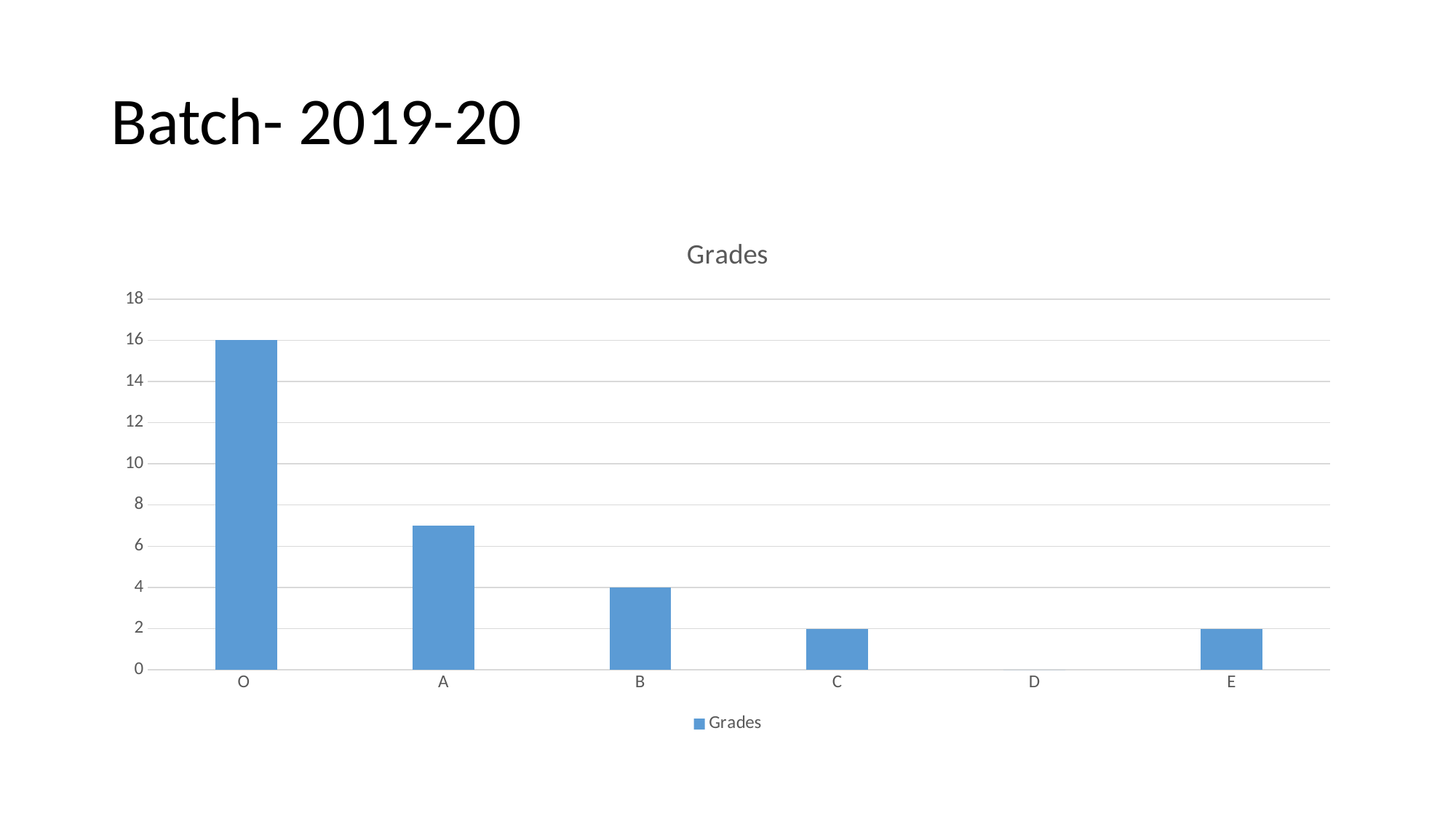

# Batch- 2019-20

### Chart:

| Category | Grades |
|---|---|
| O  | 16.0 |
| A | 7.0 |
| B | 4.0 |
| C | 2.0 |
| D | 0.0 |
| E | 2.0 |